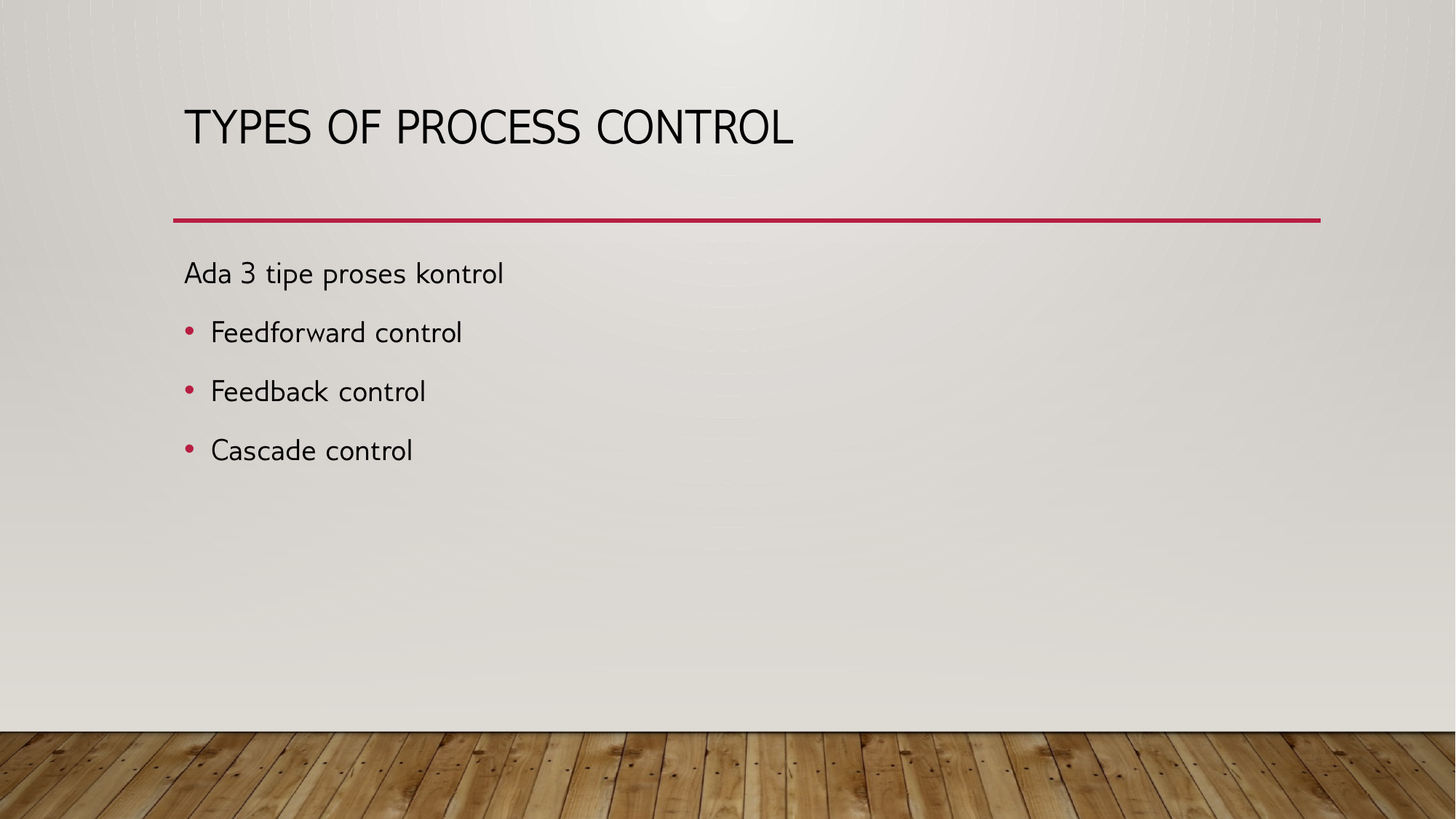

# Types of Process Control
Ada 3 tipe proses kontrol
Feedforward control
Feedback control
Cascade control